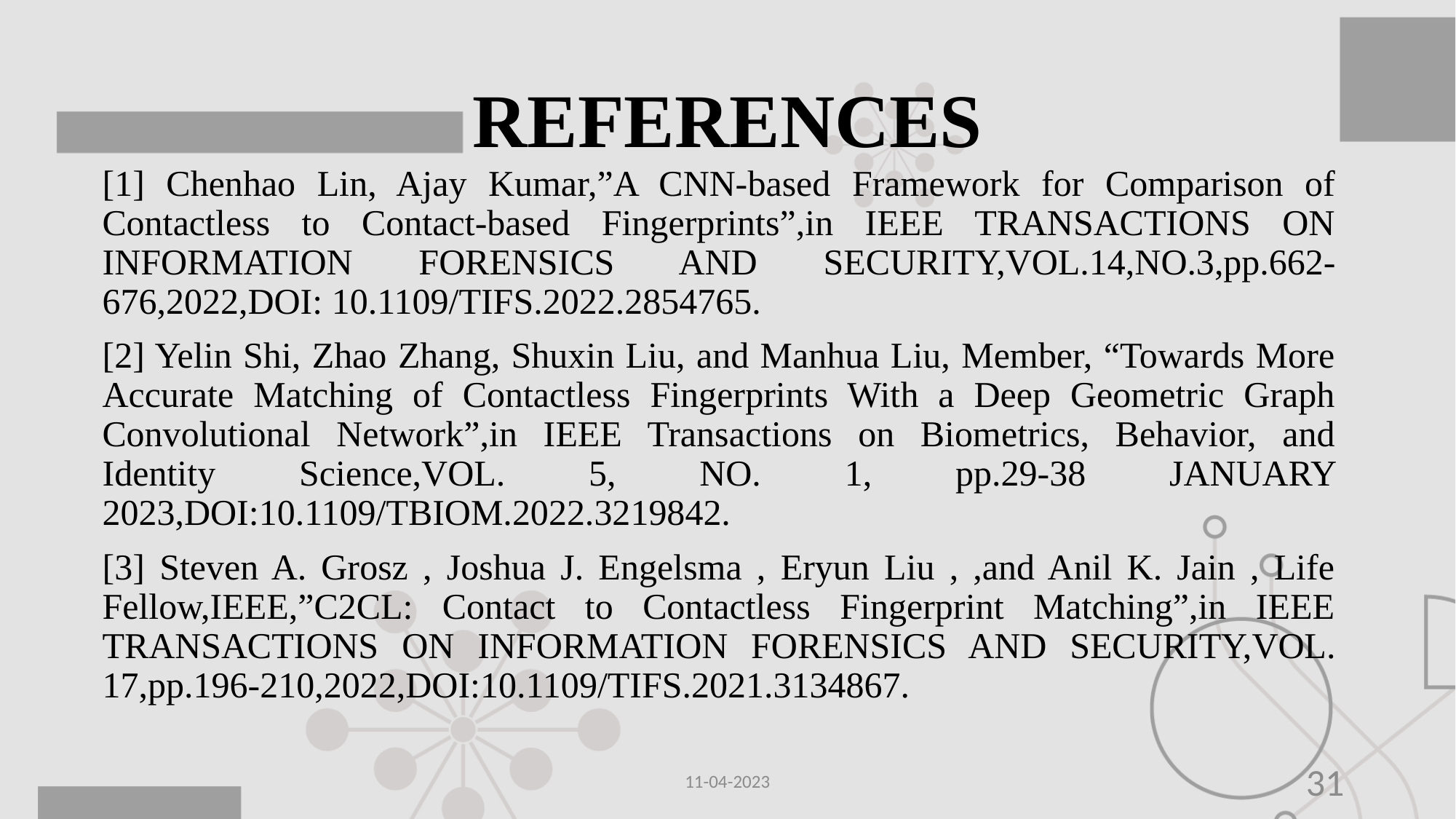

# REFERENCES
[1] Chenhao Lin, Ajay Kumar,”A CNN-based Framework for Comparison of Contactless to Contact-based Fingerprints”,in IEEE TRANSACTIONS ON INFORMATION FORENSICS AND SECURITY,VOL.14,NO.3,pp.662-676,2022,DOI: 10.1109/TIFS.2022.2854765.
[2] Yelin Shi, Zhao Zhang, Shuxin Liu, and Manhua Liu, Member, “Towards More Accurate Matching of Contactless Fingerprints With a Deep Geometric Graph Convolutional Network”,in IEEE Transactions on Biometrics, Behavior, and Identity Science,VOL. 5, NO. 1, pp.29-38 JANUARY 2023,DOI:10.1109/TBIOM.2022.3219842.
[3] Steven A. Grosz , Joshua J. Engelsma , Eryun Liu , ,and Anil K. Jain , Life Fellow,IEEE,”C2CL: Contact to Contactless Fingerprint Matching”,in IEEE TRANSACTIONS ON INFORMATION FORENSICS AND SECURITY,VOL. 17,pp.196-210,2022,DOI:10.1109/TIFS.2021.3134867.

11-04-2023
31